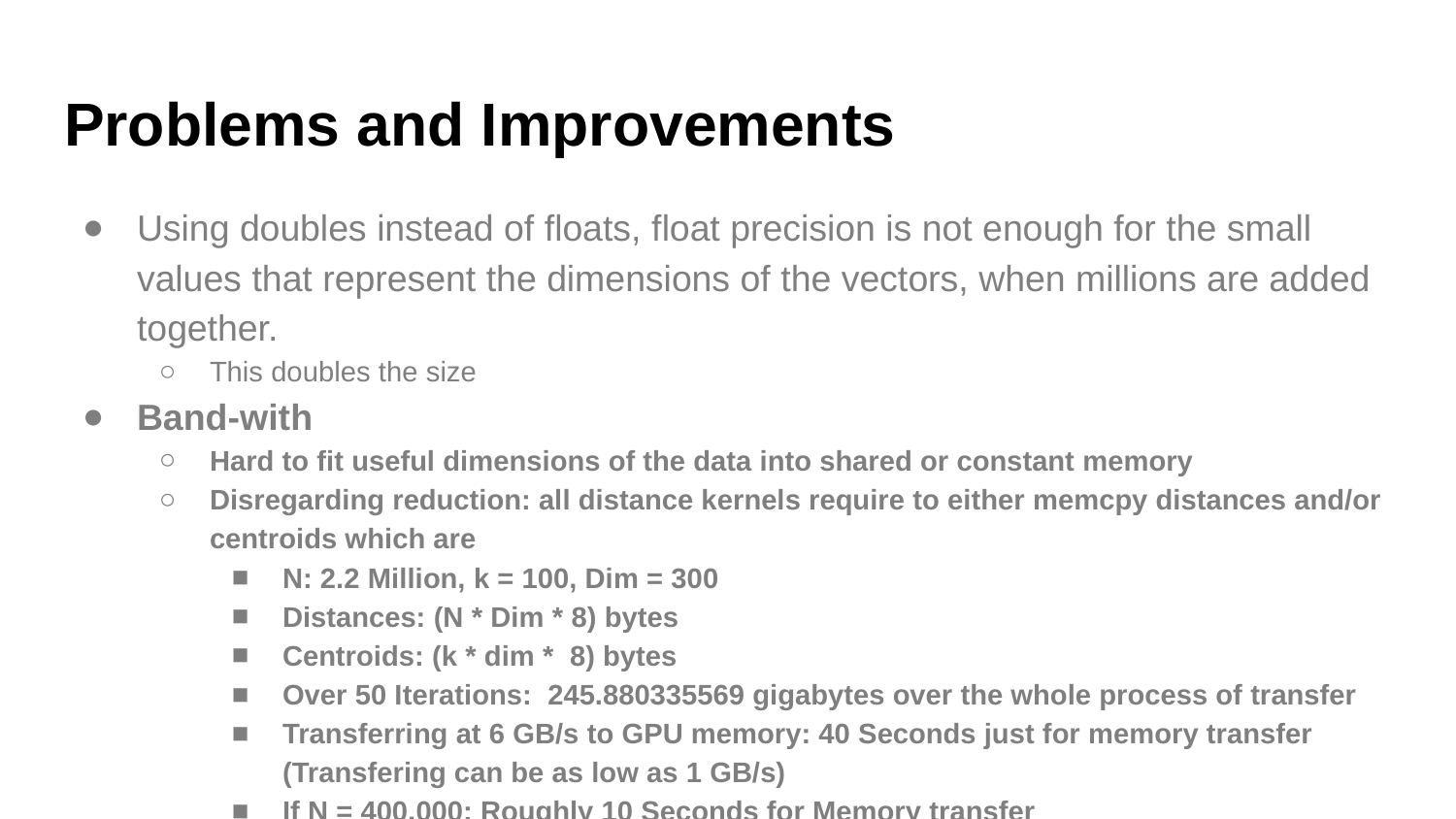

# Problems and Improvements
Using doubles instead of floats, float precision is not enough for the small values that represent the dimensions of the vectors, when millions are added together.
This doubles the size
Band-with
Hard to fit useful dimensions of the data into shared or constant memory
Disregarding reduction: all distance kernels require to either memcpy distances and/or centroids which are
N: 2.2 Million, k = 100, Dim = 300
Distances: (N * Dim * 8) bytes
Centroids: (k * dim *  8) bytes
Over 50 Iterations:  245.880335569 gigabytes over the whole process of transfer
Transferring at 6 GB/s to GPU memory: 40 Seconds just for memory transfer (Transfering can be as low as 1 GB/s)
If N = 400,000: Roughly 10 Seconds for Memory transfer